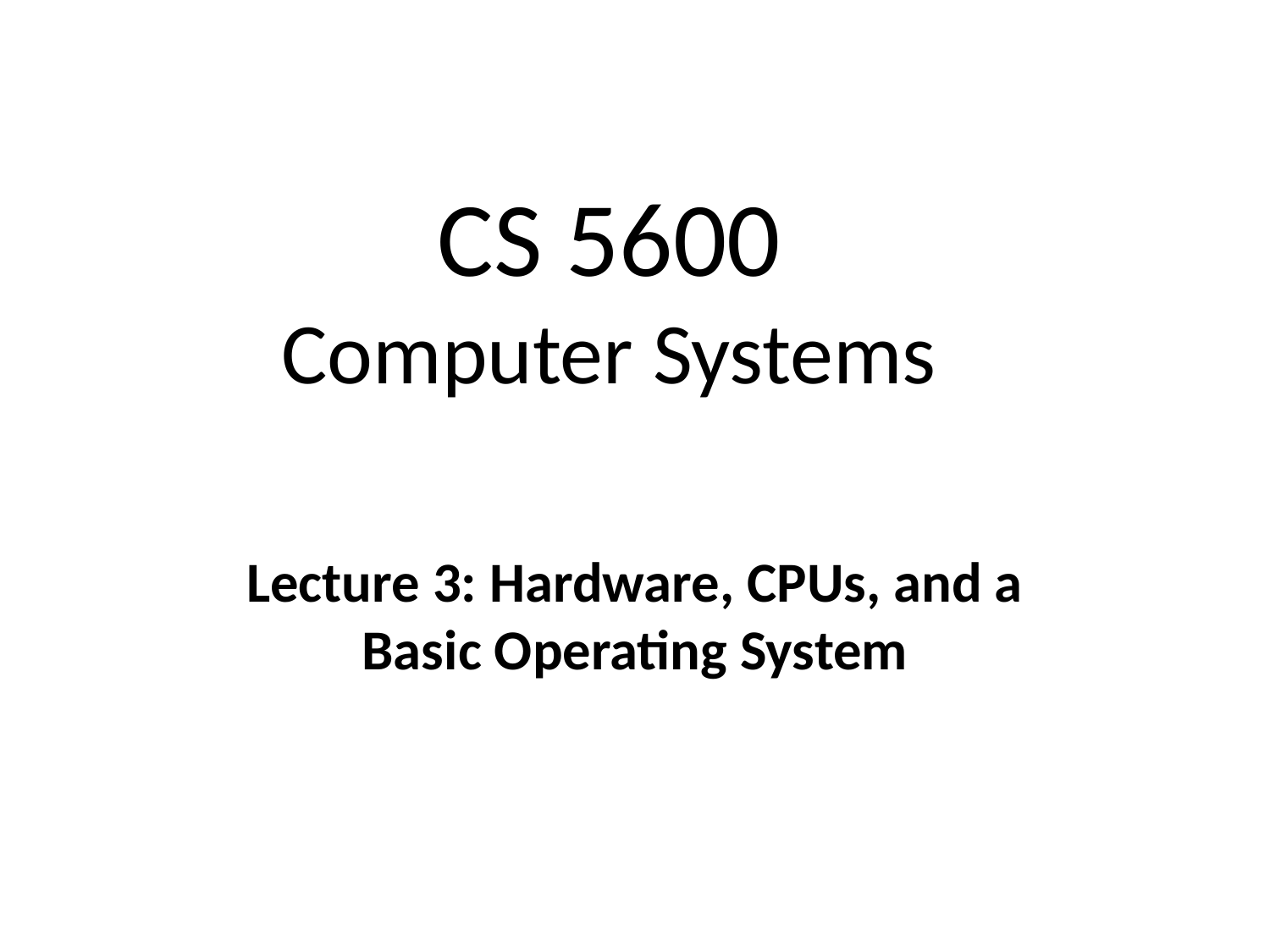

# CS 5600 Computer Systems
Lecture 3: Hardware, CPUs, and a Basic Operating System